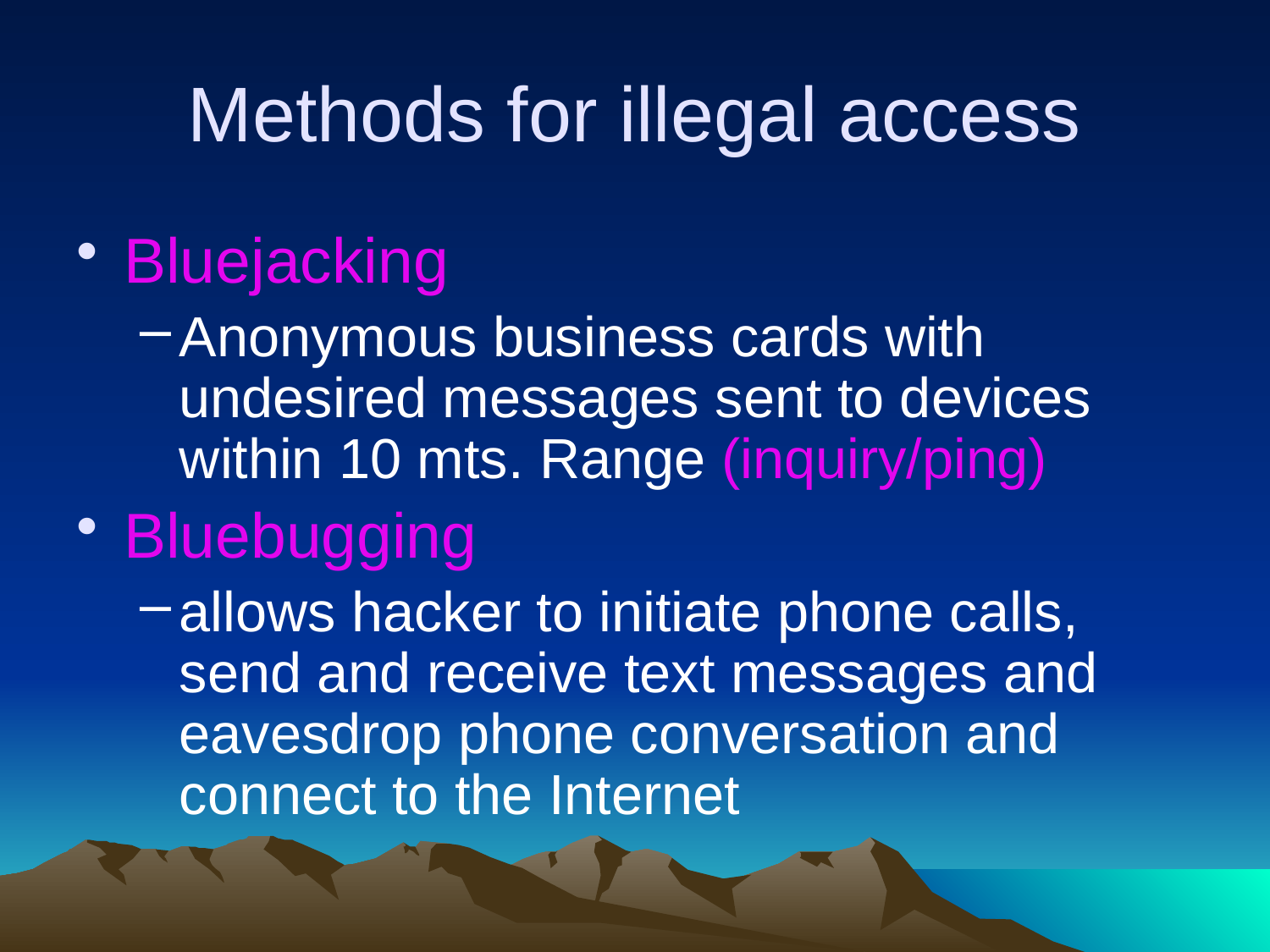

# Methods for illegal access
Bluejacking
Anonymous business cards with undesired messages sent to devices within 10 mts. Range (inquiry/ping)
Bluebugging
allows hacker to initiate phone calls, send and receive text messages and eavesdrop phone conversation and connect to the Internet